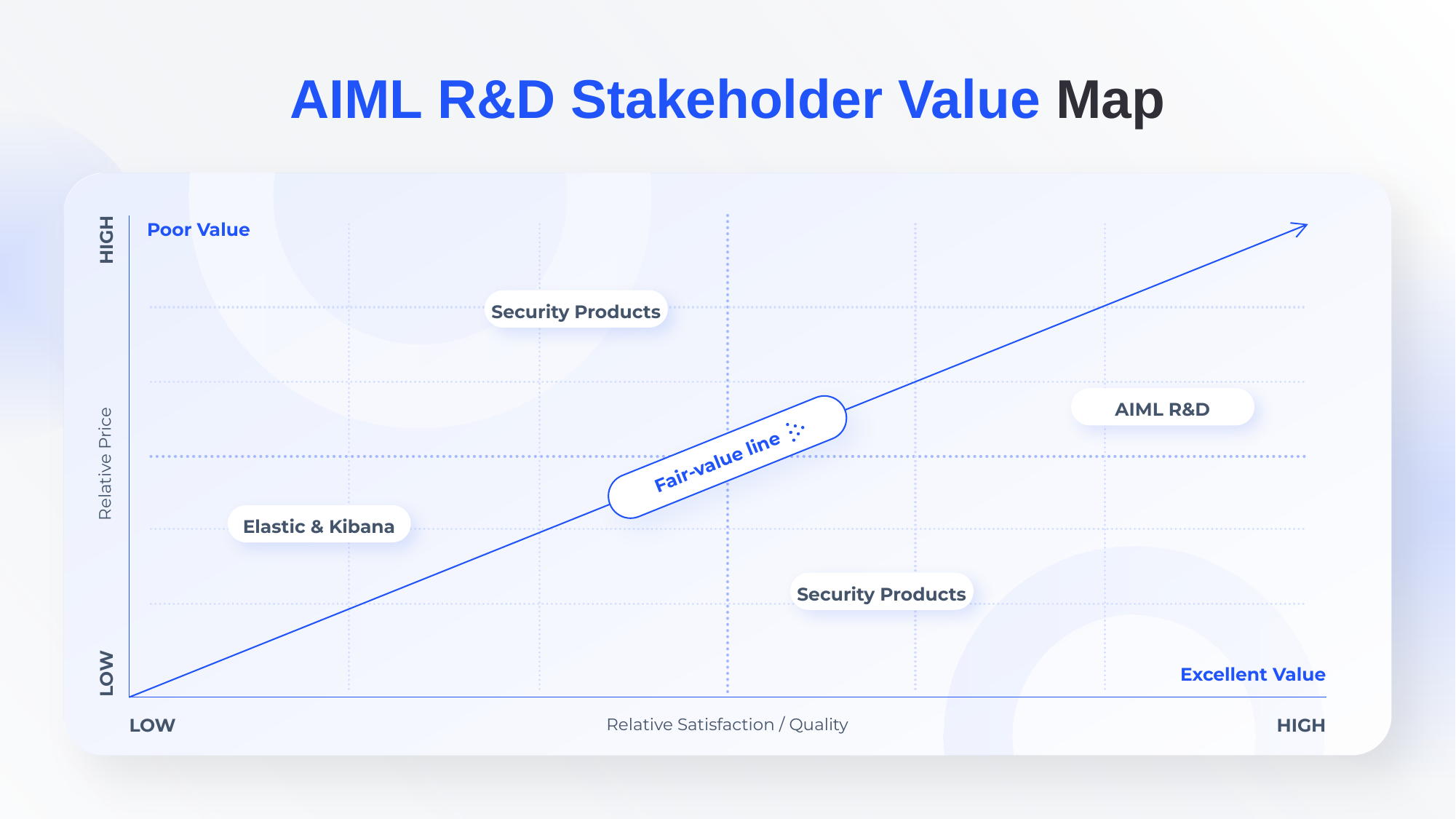

# AIML R&D Stakeholder Value Map

Poor Value
HIGH
Security Products
AIML R&D

Fair-value line
Relative Price
Elastic & Kibana
Security Products
LOW
Excellent Value
LOW
Relative Satisfaction / Quality
HIGH